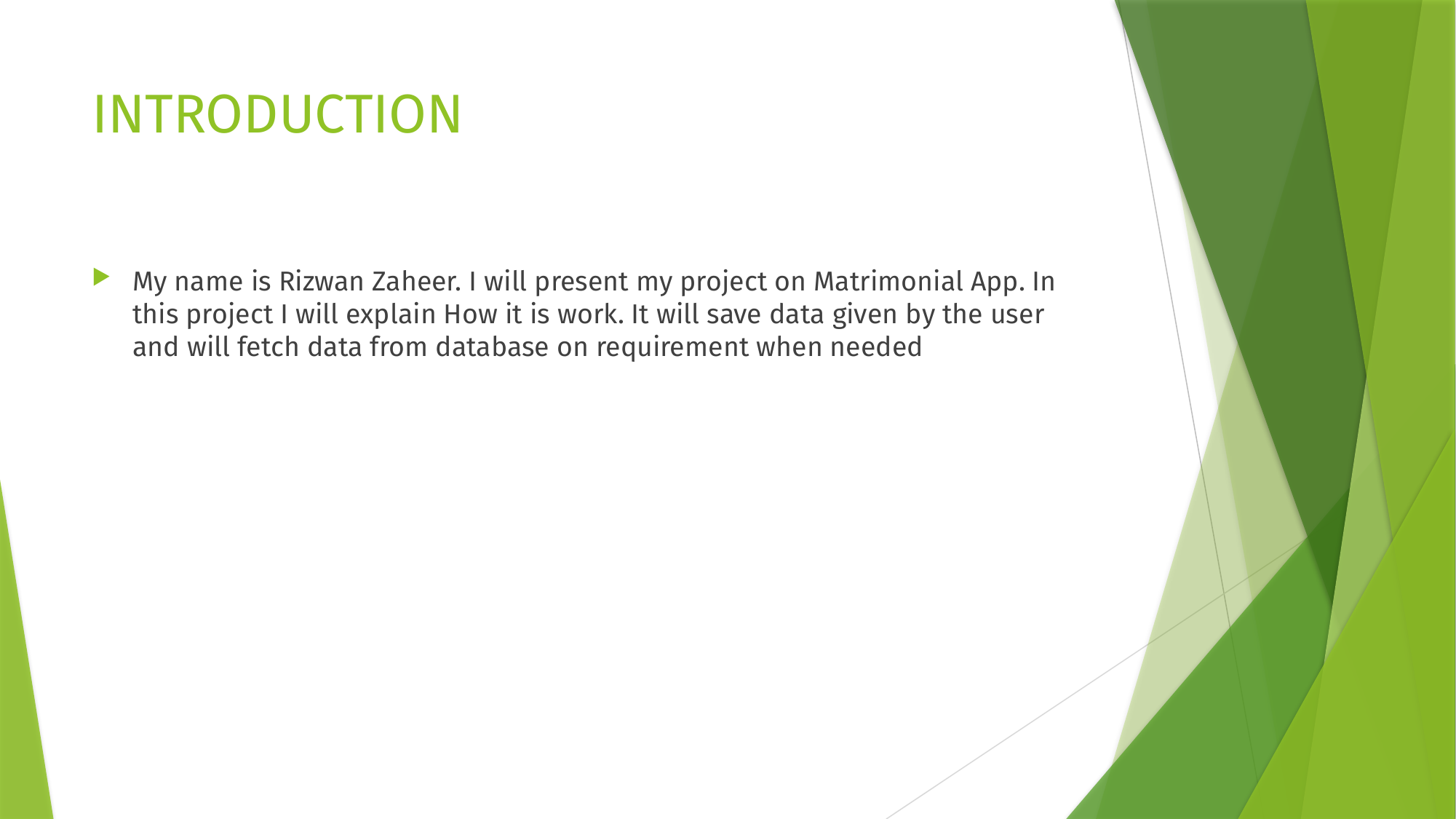

# INTRODUCTION
My name is Rizwan Zaheer. I will present my project on Matrimonial App. In this project I will explain How it is work. It will save data given by the user and will fetch data from database on requirement when needed